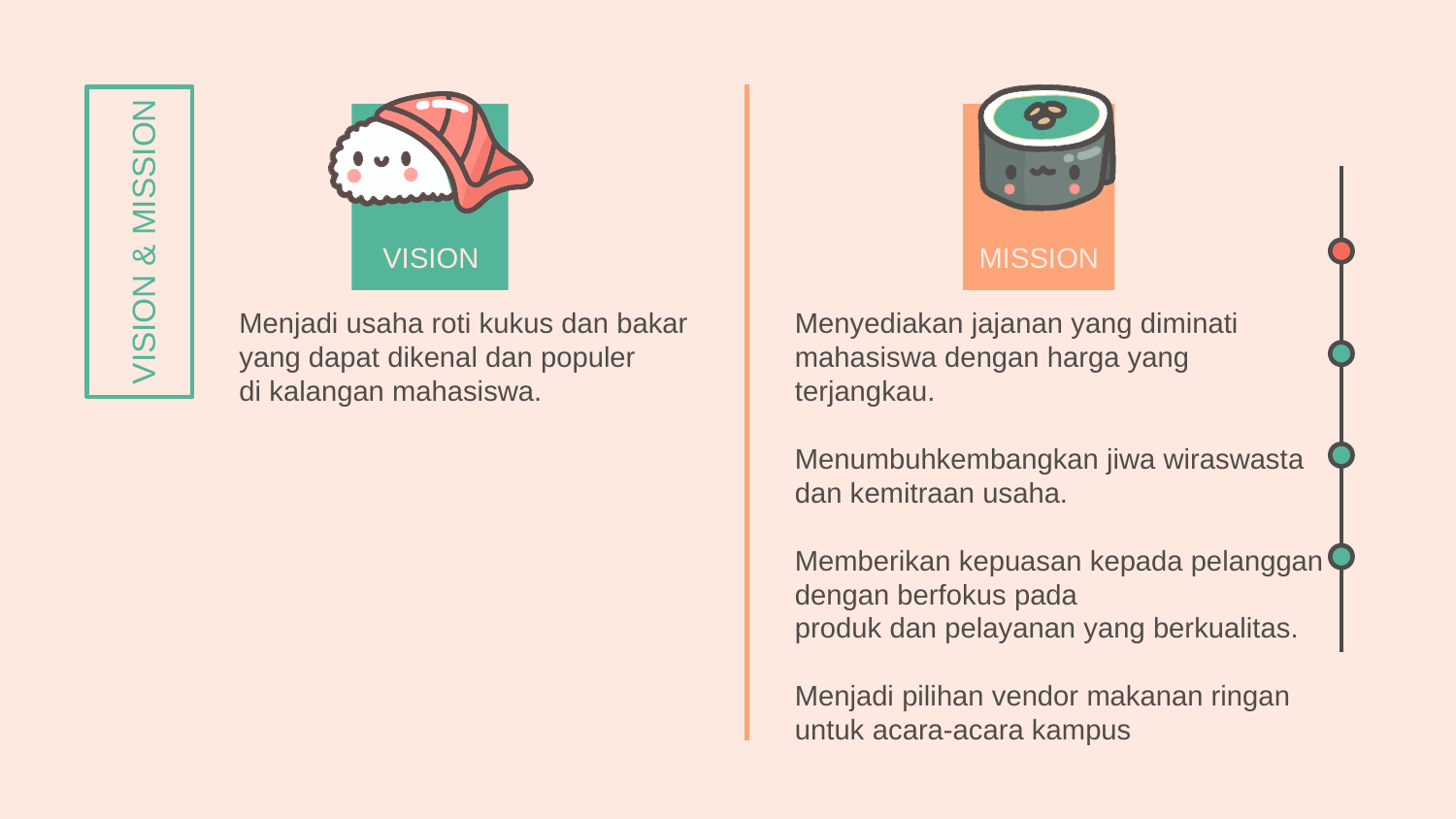

# VISION & MISSION
MISSION
VISION

Menyediakan jajanan yang diminati mahasiswa dengan harga yang
terjangkau.

Menumbuhkembangkan jiwa wiraswasta dan kemitraan usaha.

Memberikan kepuasan kepada pelanggan dengan berfokus pada
produk dan pelayanan yang berkualitas.

Menjadi pilihan vendor makanan ringan untuk acara-acara kampus
Menjadi usaha roti kukus dan bakar yang dapat dikenal dan populer
di kalangan mahasiswa.